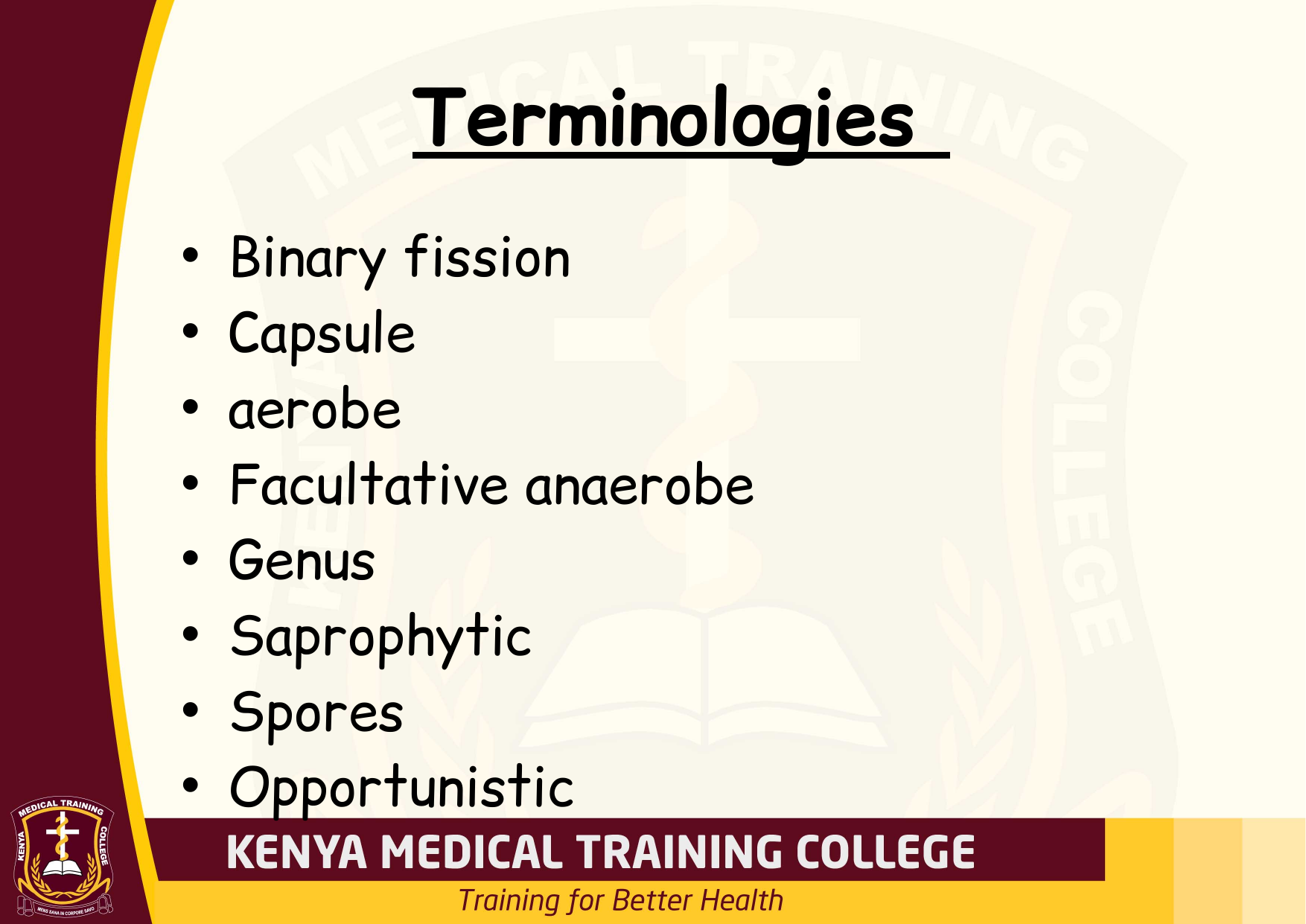

# Terminologies
Binary fission
Capsule
aerobe
Facultative anaerobe
Genus
Saprophytic
Spores
Opportunistic